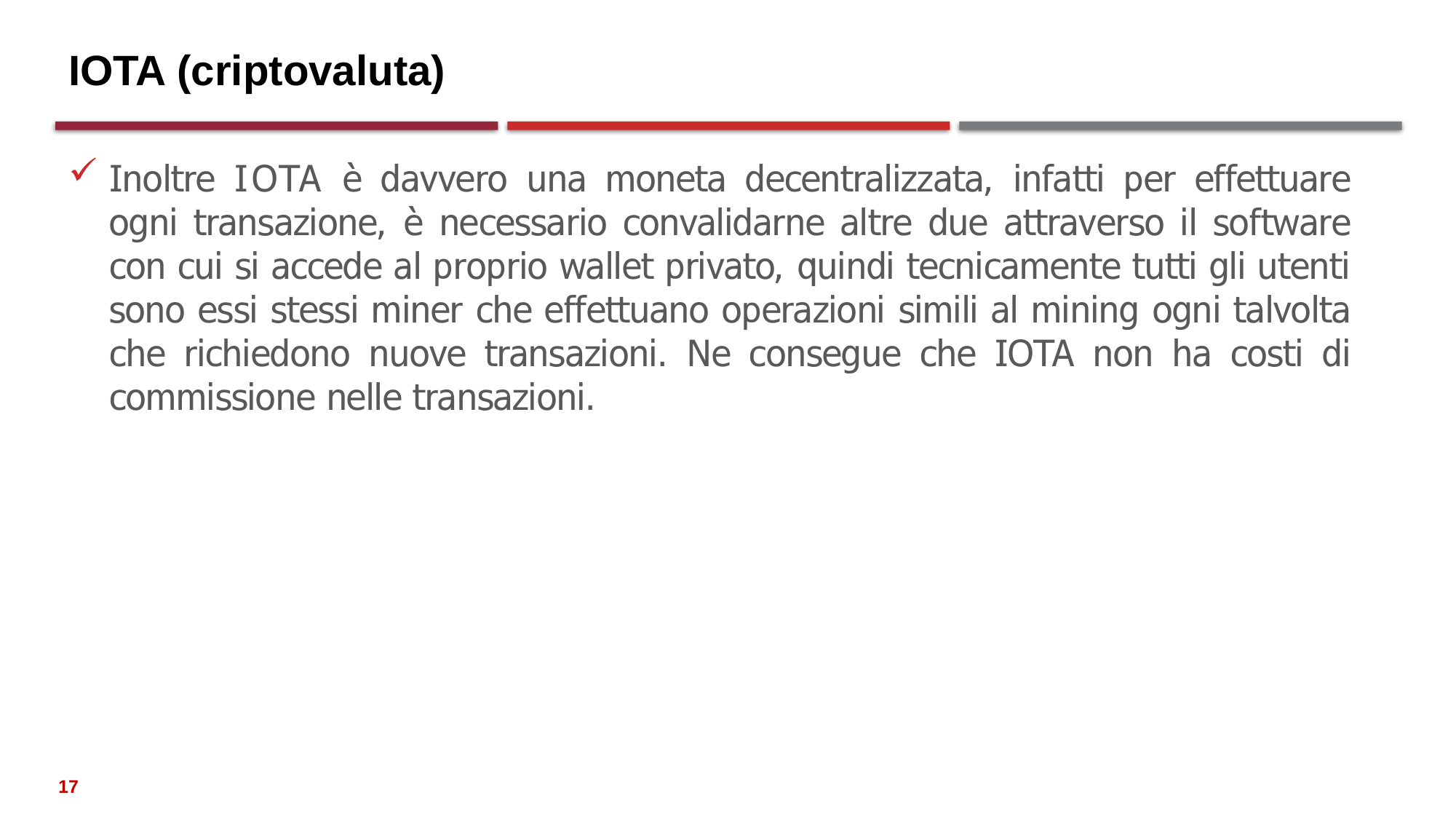

# IOTA (criptovaluta)
Inoltre IOTA è davvero una moneta decentralizzata, infatti per effettuare ogni transazione, è necessario convalidarne altre due attraverso il software con cui si accede al proprio wallet privato, quindi tecnicamente tutti gli utenti sono essi stessi miner che effettuano operazioni simili al mining ogni talvolta che richiedono nuove transazioni. Ne consegue che IOTA non ha costi di commissione nelle transazioni.

17